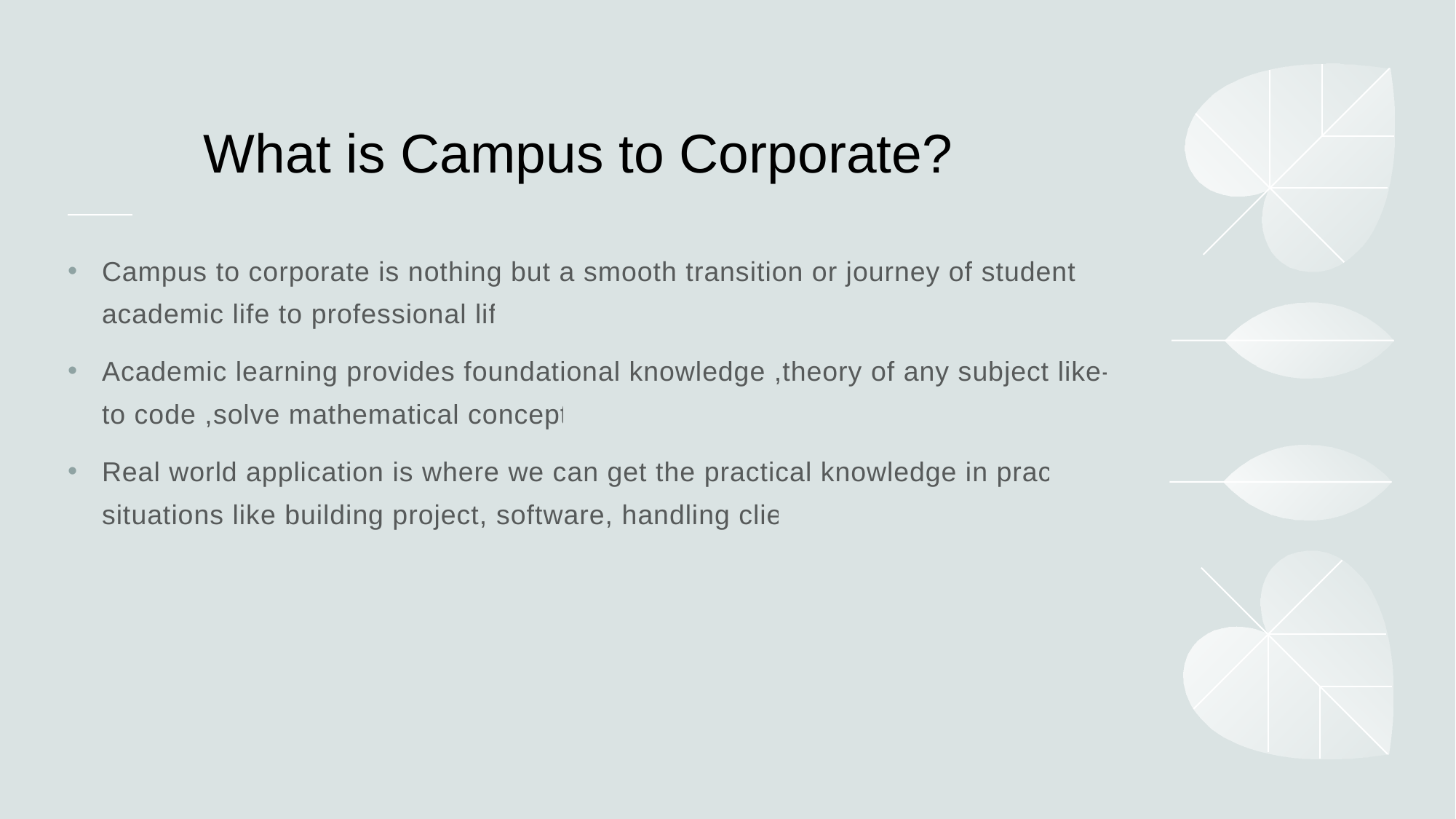

# What is Campus to Corporate?
Campus to corporate is nothing but a smooth transition or journey of student from academic life to professional life.
Academic learning provides foundational knowledge ,theory of any subject like-how to code ,solve mathematical concepts.
Real world application is where we can get the practical knowledge in practical situations like building project, software, handling clients